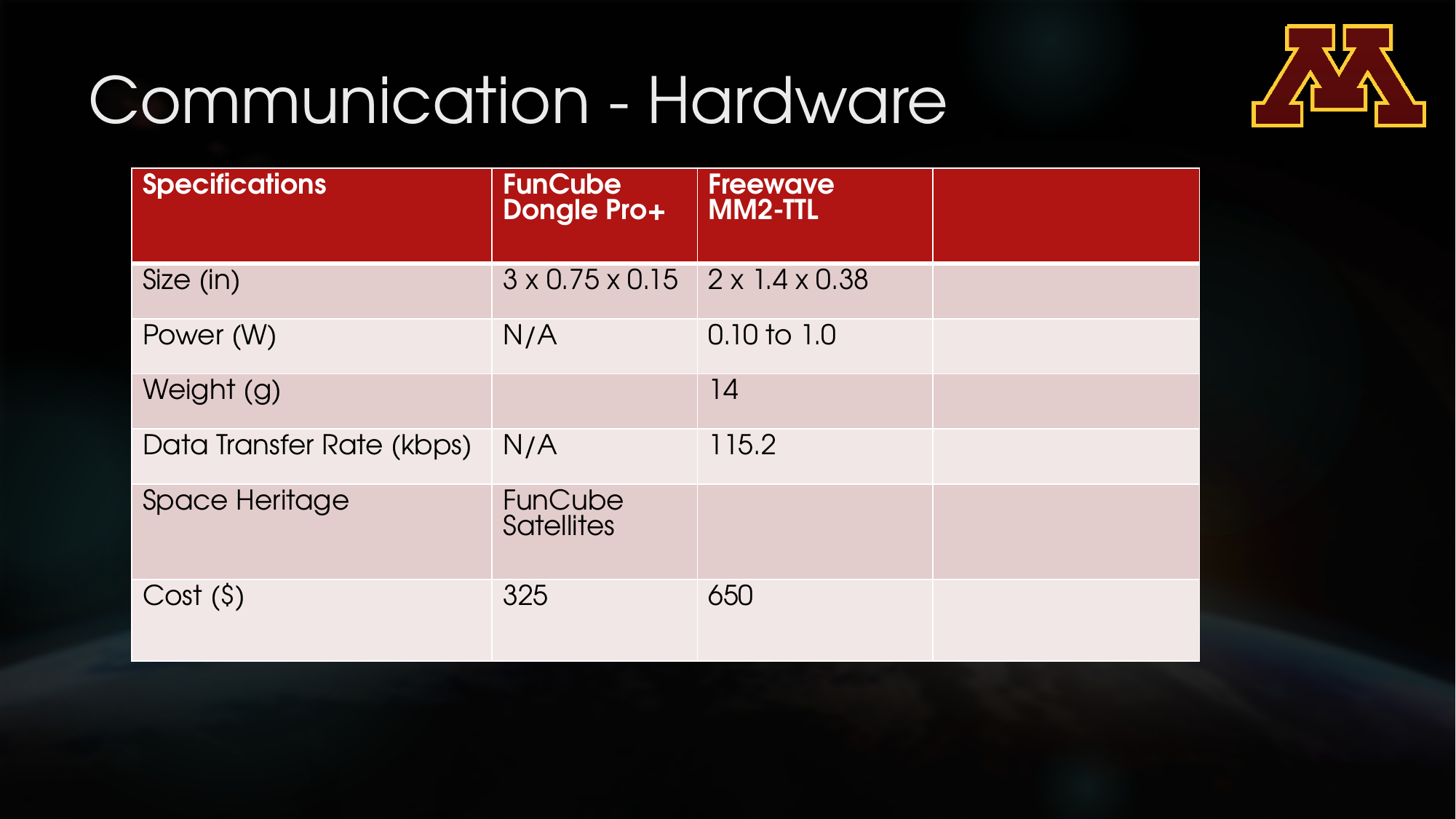

# Communication - Hardware
| Specifications | FunCube Dongle Pro+ | Freewave MM2-TTL |  |
| --- | --- | --- | --- |
| Size (in) | 3 x 0.75 x 0.15 | 2 x 1.4 x 0.38 |  |
| Power (W) | N/A | 0.10 to 1.0 |  |
| Weight (g) |  | 14 |  |
| Data Transfer Rate (kbps) | N/A | 115.2 |  |
| Space Heritage | FunCube Satellites |  |  |
| Cost ($) | 325 | 650 |  |